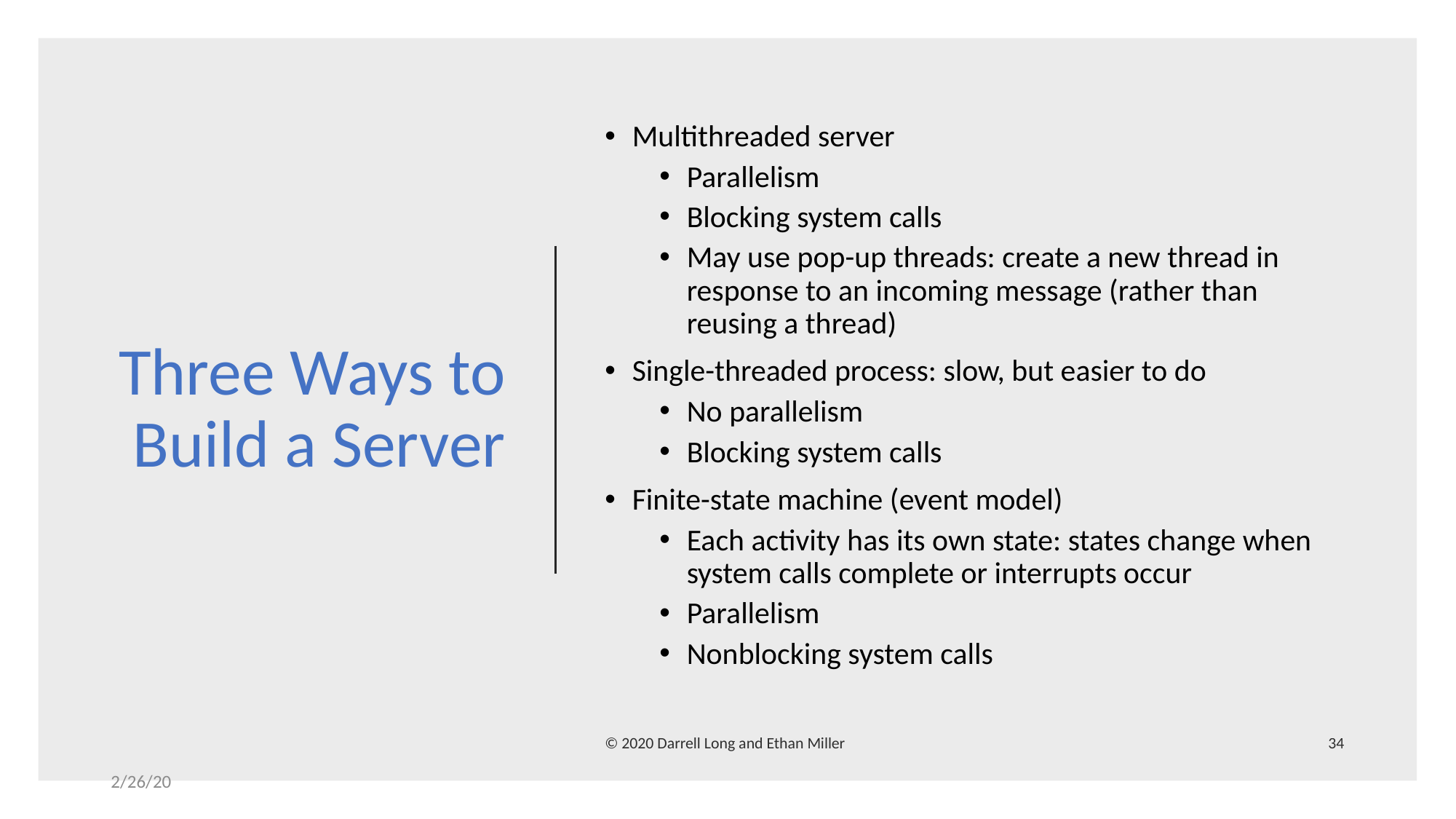

# Three Ways to Build a Server
Multithreaded server
Parallelism
Blocking system calls
May use pop-up threads: create a new thread in response to an incoming message (rather than reusing a thread)
Single-threaded process: slow, but easier to do
No parallelism
Blocking system calls
Finite-state machine (event model)
Each activity has its own state: states change when system calls complete or interrupts occur
Parallelism
Nonblocking system calls

© 2020 Darrell Long and Ethan Miller
34
2/26/20